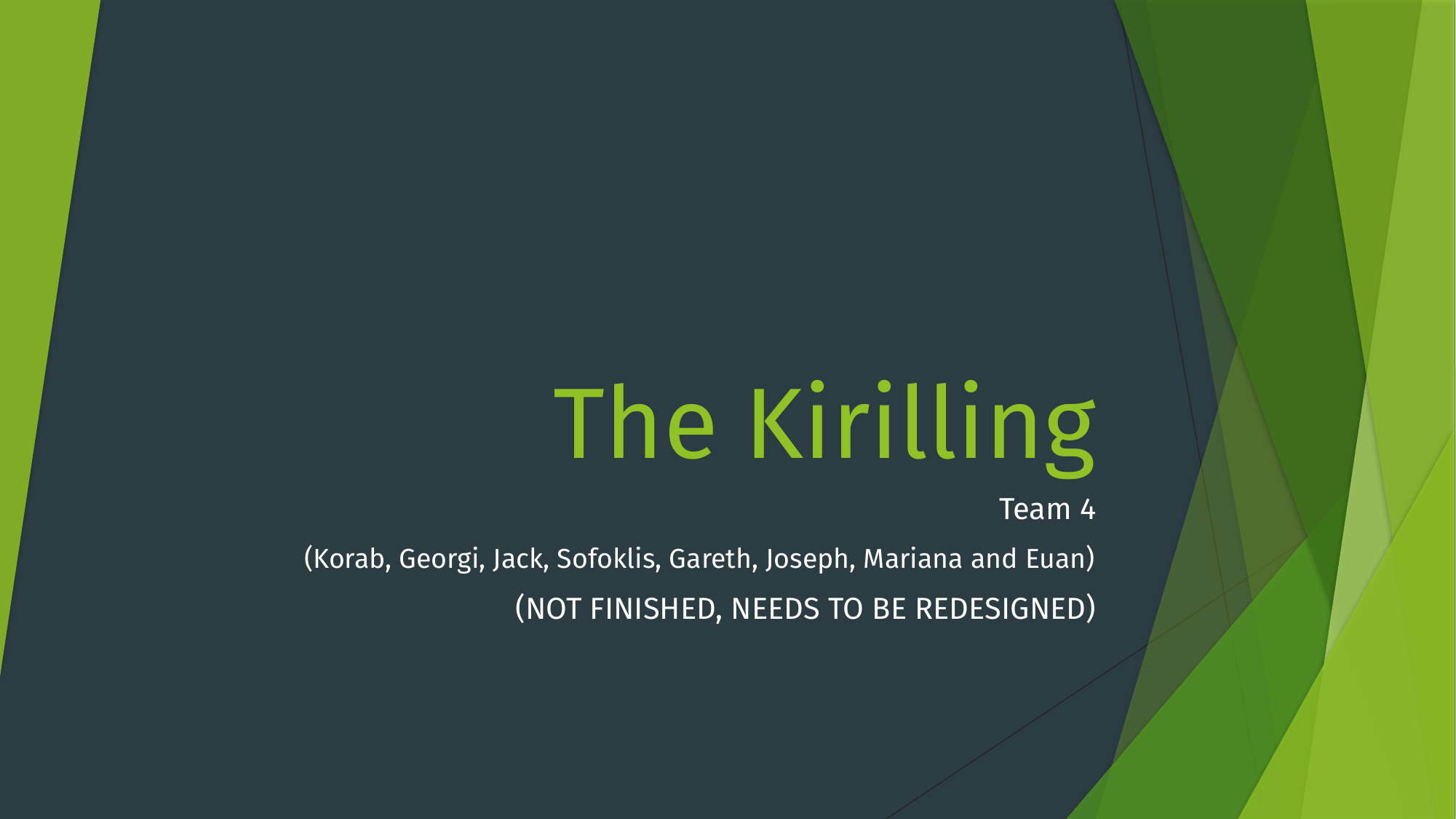

# The Kirilling
Team 4
(Korab, Georgi, Jack, Sofoklis, Gareth, Joseph, Mariana and Euan)
(NOT FINISHED, NEEDS TO BE REDESIGNED)